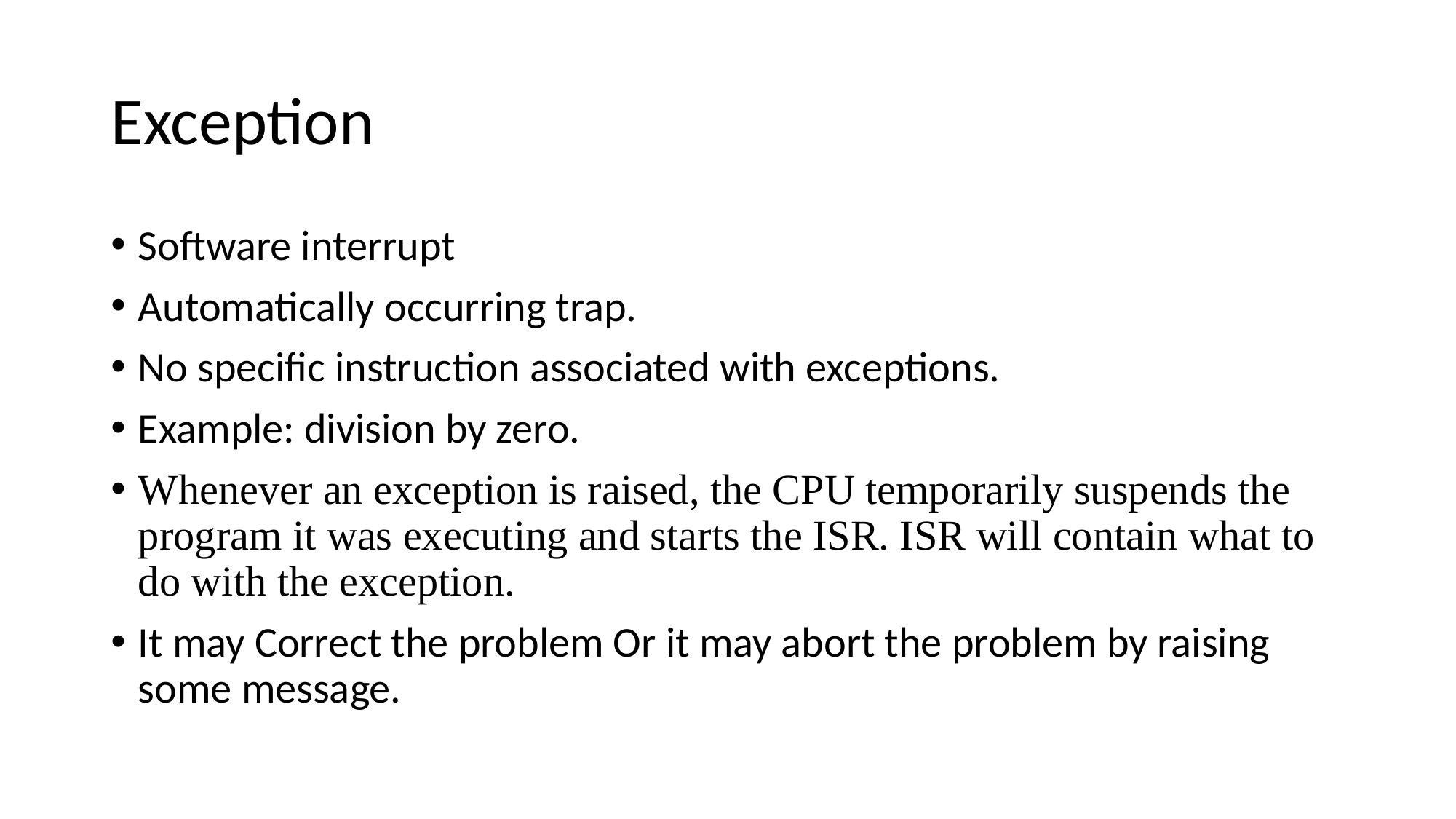

# Exception
Software interrupt
Automatically occurring trap.
No specific instruction associated with exceptions.
Example: division by zero.
Whenever an exception is raised, the CPU temporarily suspends the program it was executing and starts the ISR. ISR will contain what to do with the exception.
It may Correct the problem Or it may abort the problem by raising some message.